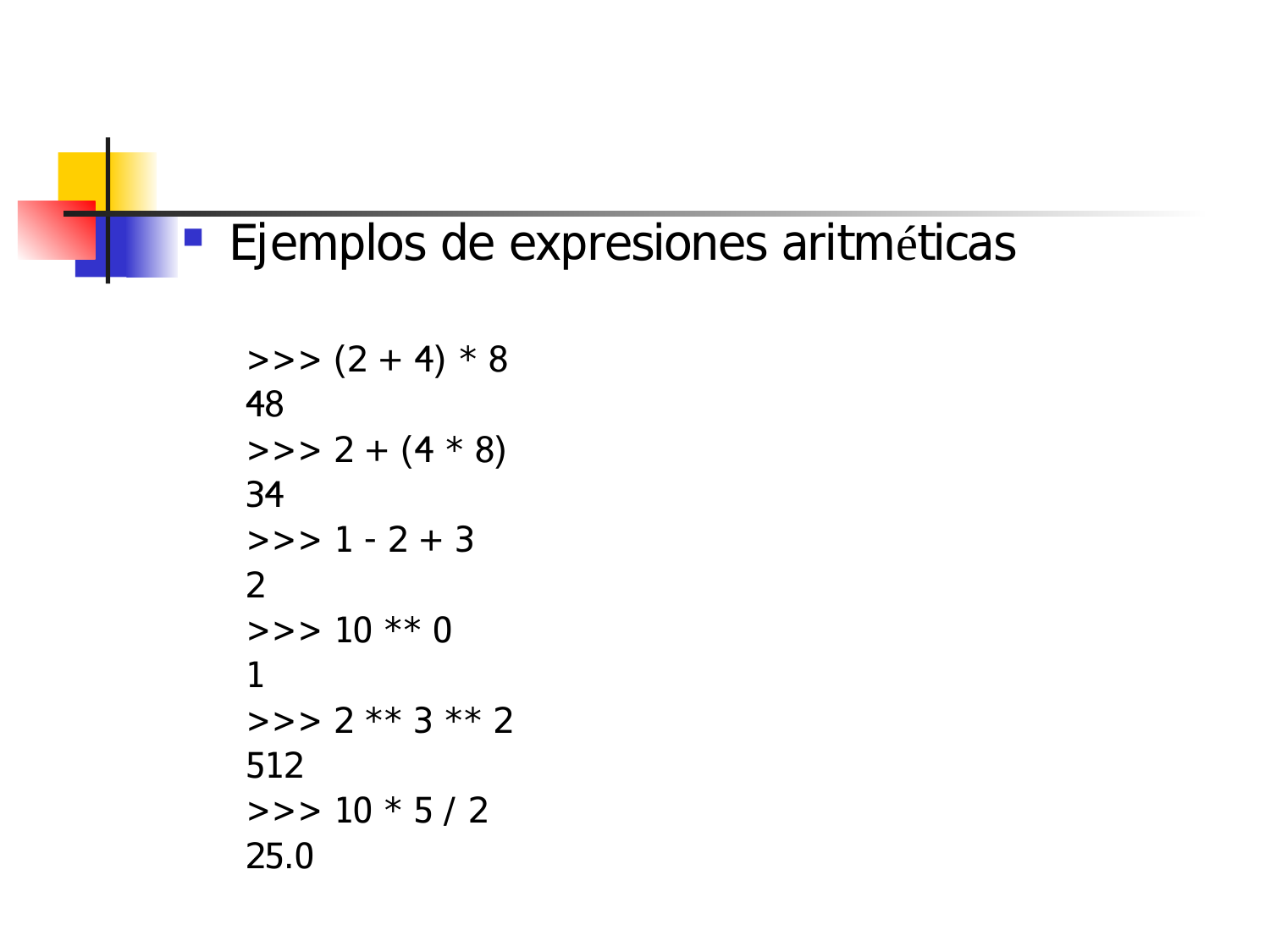

#
Ejemplos de expresiones aritméticas

>>> (2 + 4) * 8
48
>>> 2 + (4 * 8)
34
>>> 1 - 2 + 3
2
>>> 10 ** 0
1
>>> 2 ** 3 ** 2
512
>>> 10 * 5 / 2
25.0